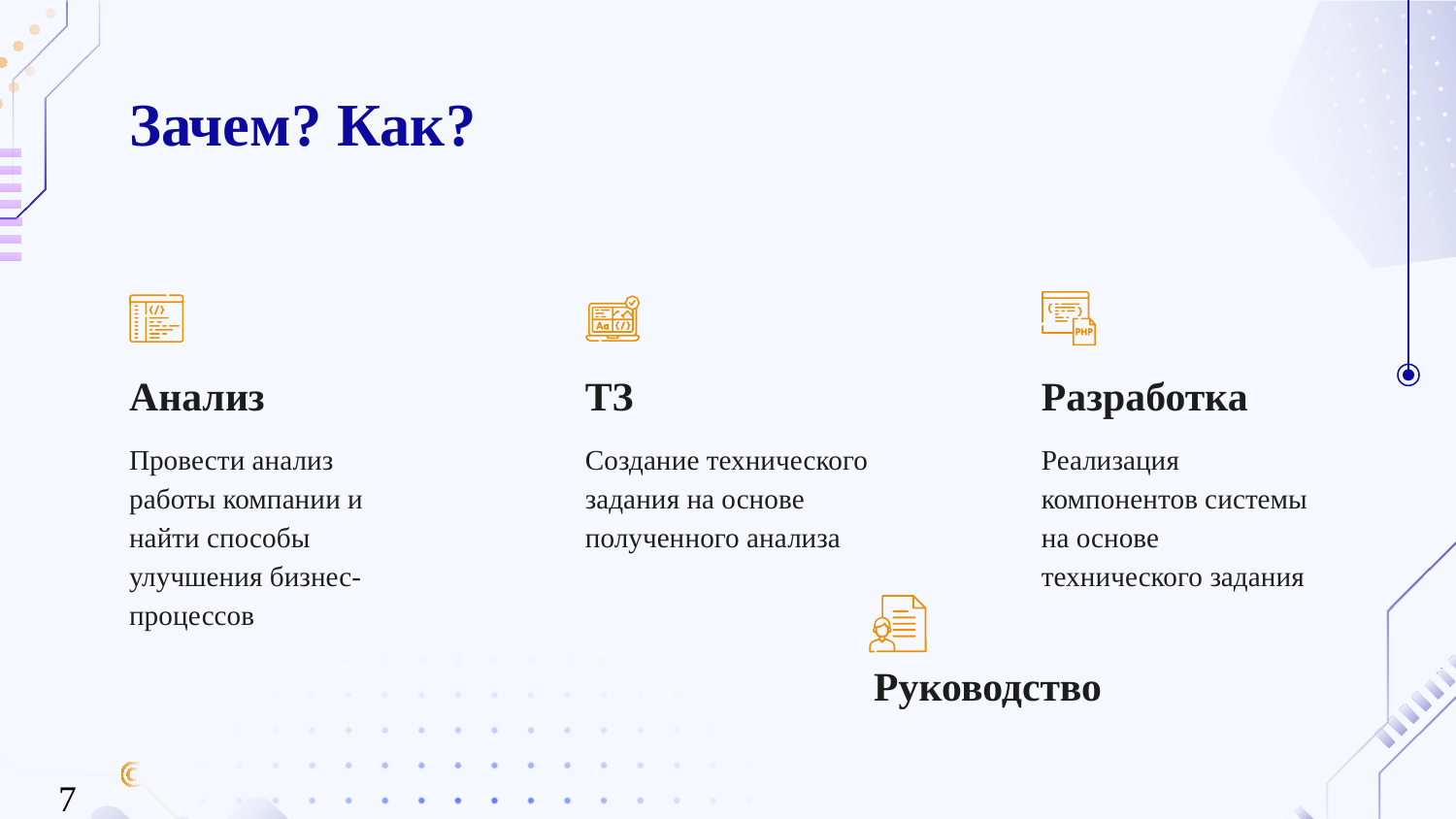

# Зачем? Как?

Анализ
ТЗ
Разработка
Провести анализ работы компании и найти способы улучшения бизнес-процессов
Создание технического задания на основе полученного анализа
Реализация компонентов системы на основе технического задания

Руководство
7